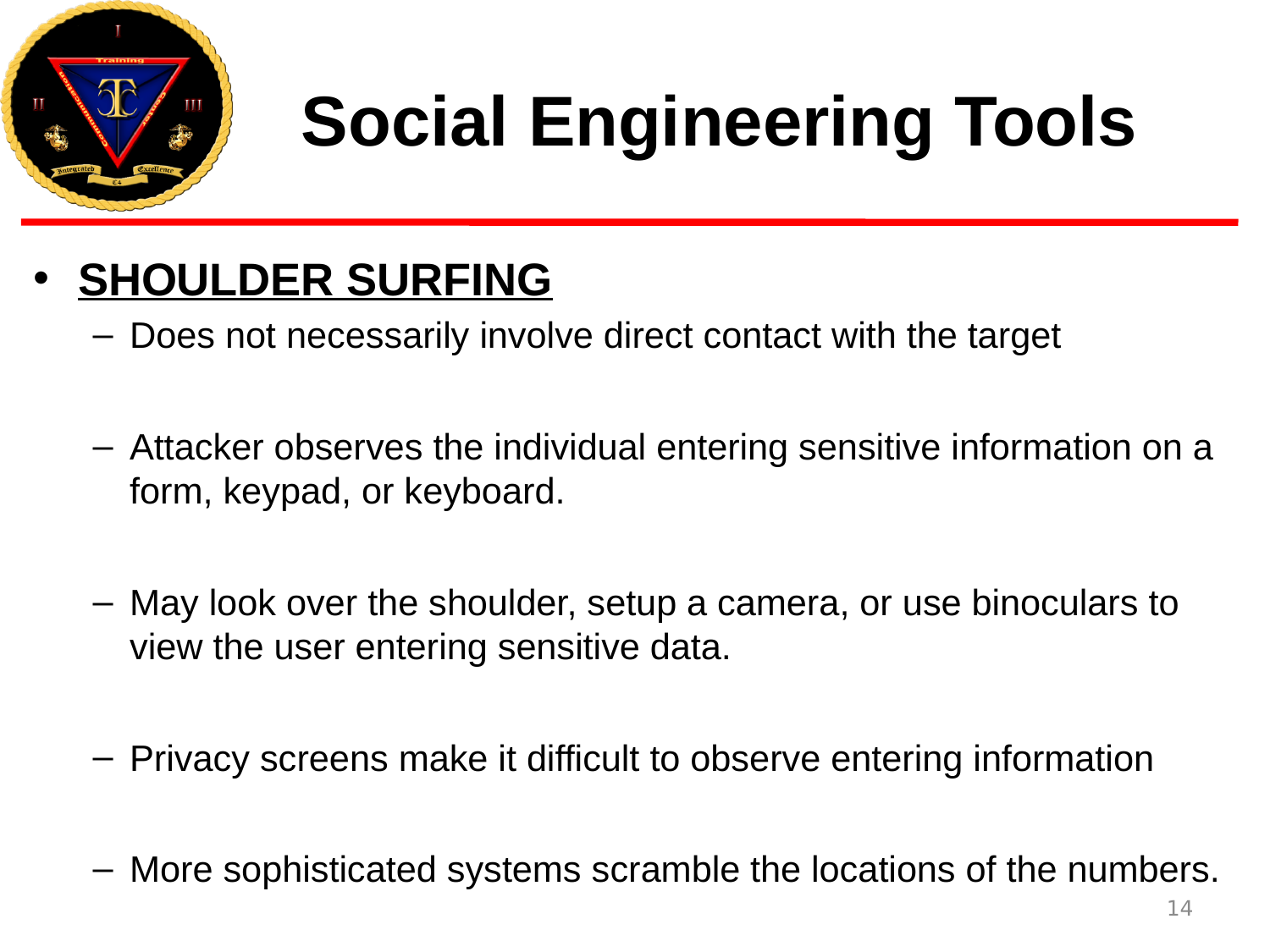

# Social Engineering Tools
SHOULDER SURFING
Does not necessarily involve direct contact with the target

Attacker observes the individual entering sensitive information on a form, keypad, or keyboard.

May look over the shoulder, setup a camera, or use binoculars to view the user entering sensitive data.

Privacy screens make it difficult to observe entering information

More sophisticated systems scramble the locations of the numbers.
14